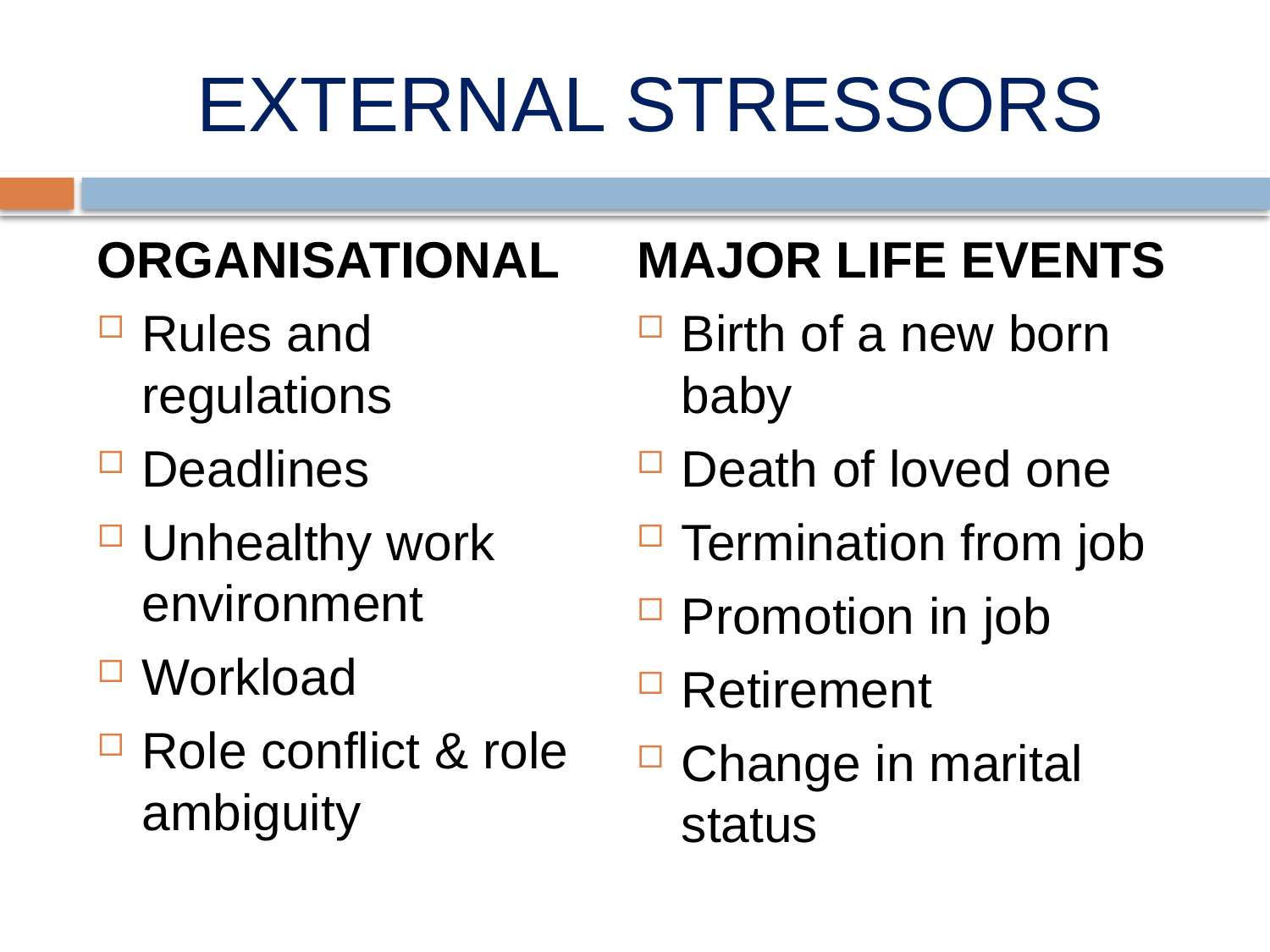

# EXTERNAL STRESSORS
ORGANISATIONAL
Rules and regulations
Deadlines
Unhealthy work environment
Workload
Role conflict & role ambiguity

MAJOR LIFE EVENTS
Birth of a new born baby
Death of loved one
Termination from job
Promotion in job
Retirement
Change in marital status